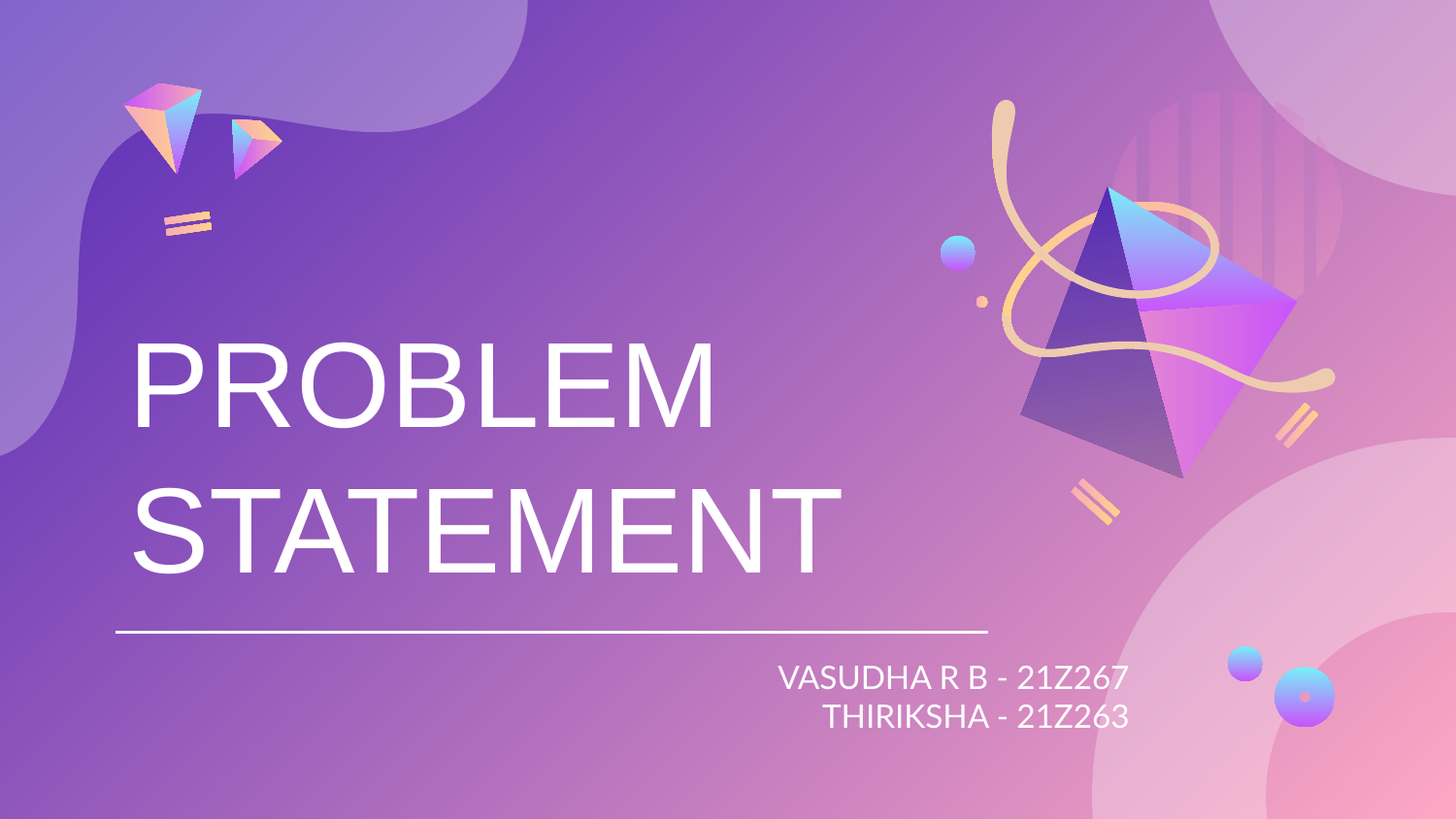

# PROBLEM STATEMENT

VASUDHA R B - 21Z267
THIRIKSHA - 21Z263